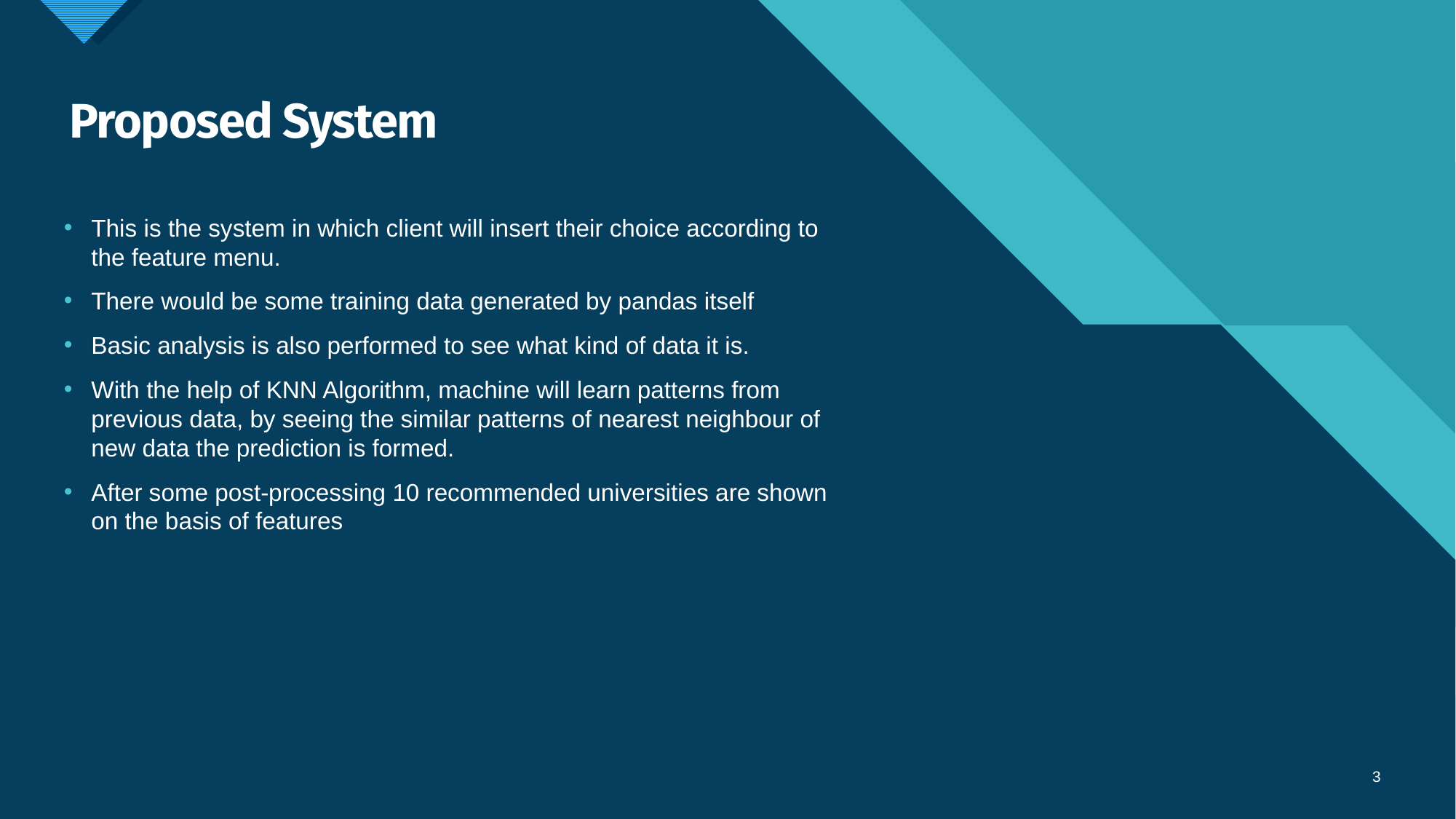

# Proposed System
This is the system in which client will insert their choice according to the feature menu.
There would be some training data generated by pandas itself
Basic analysis is also performed to see what kind of data it is.
With the help of KNN Algorithm, machine will learn patterns from previous data, by seeing the similar patterns of nearest neighbour of new data the prediction is formed.
After some post-processing 10 recommended universities are shown on the basis of features

3